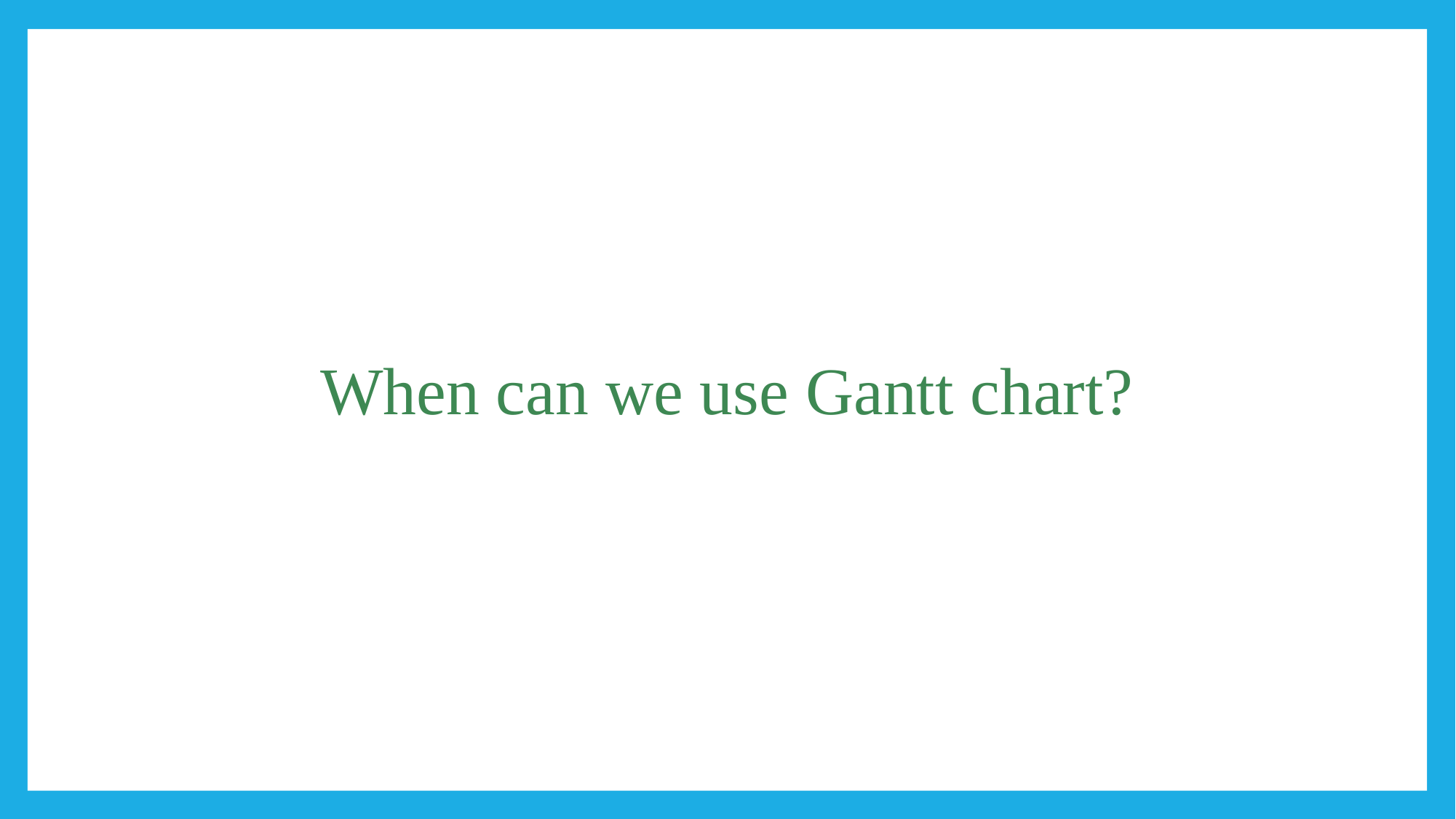

#
When can we use Gantt chart?